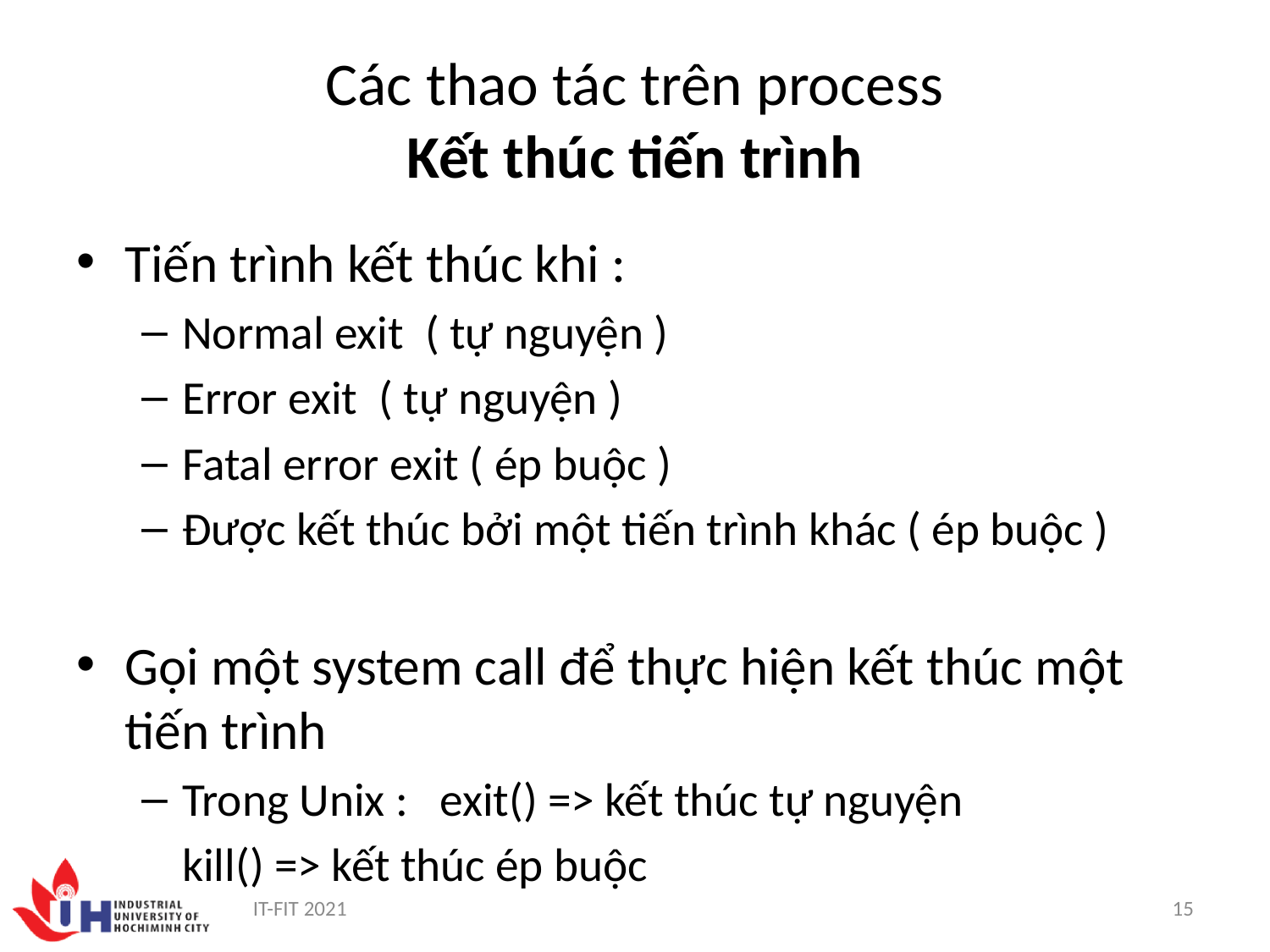

# Các thao tác trên process Kết thúc tiến trình
Tiến trình kết thúc khi :
Normal exit  ( tự nguyện )
Error exit  ( tự nguyện )
Fatal error exit ( ép buộc )
Được kết thúc bởi một tiến trình khác ( ép buộc )

Gọi một system call để thực hiện kết thúc một tiến trình
Trong Unix :   exit() => kết thúc tự nguyện
				kill() => kết thúc ép buộc
IT-FIT 2021
15